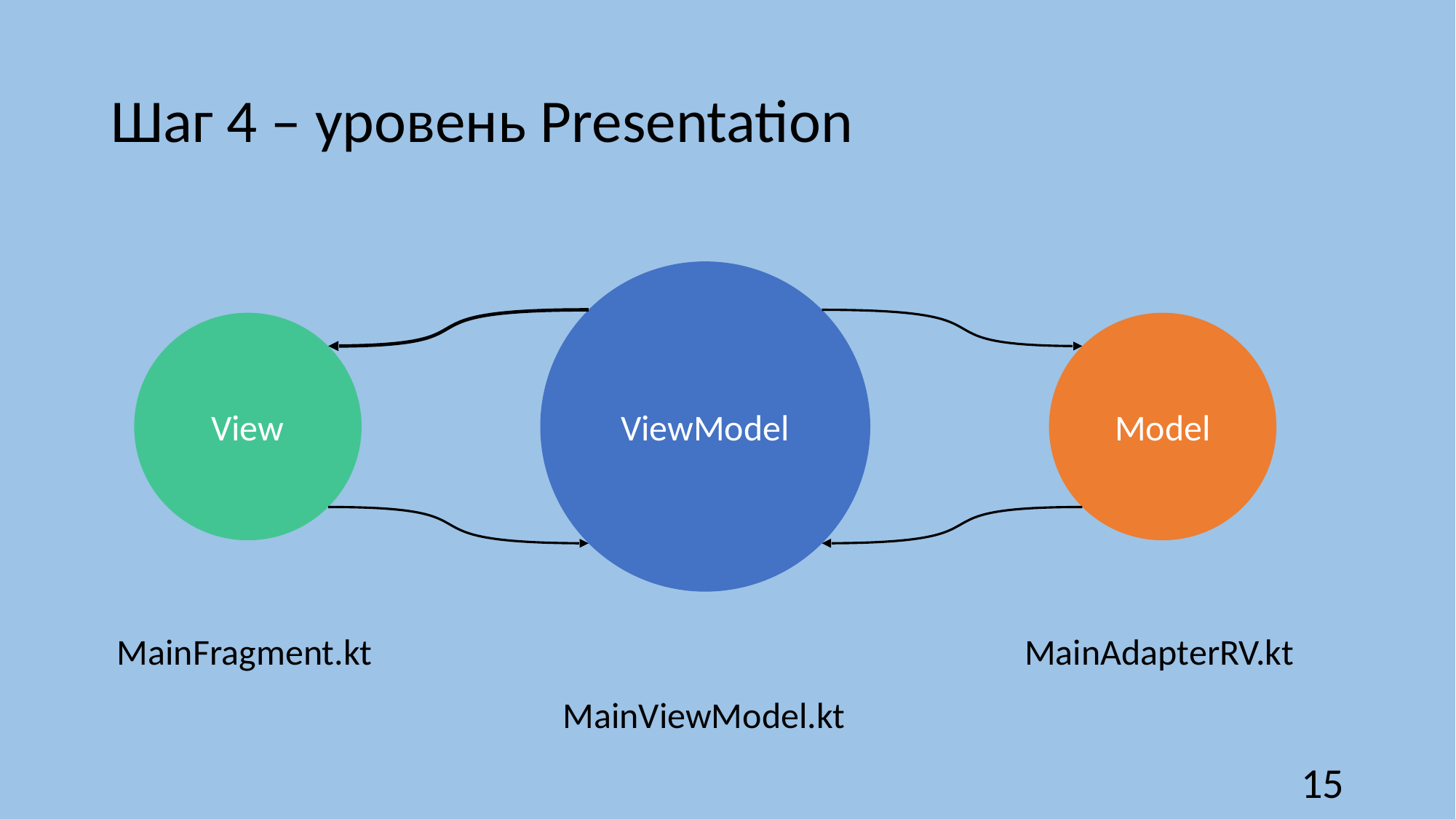

# Шаг 4 – уровень Presentation
ViewModel
View
Model
MainAdapterRV.kt
MainFragment.kt
MainViewModel.kt
15